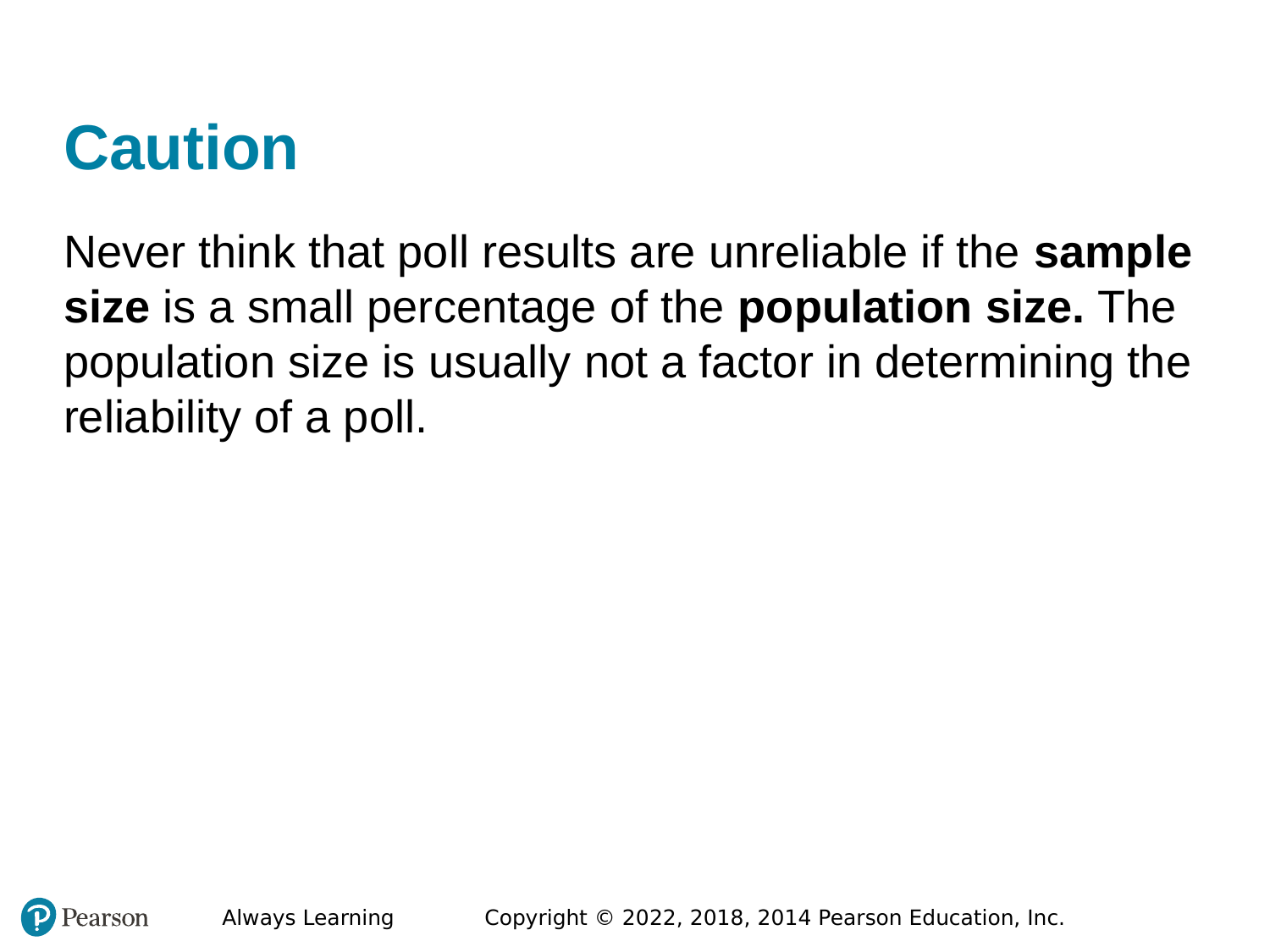

# Caution
Never think that poll results are unreliable if the sample size is a small percentage of the population size. The population size is usually not a factor in determining the reliability of a poll.